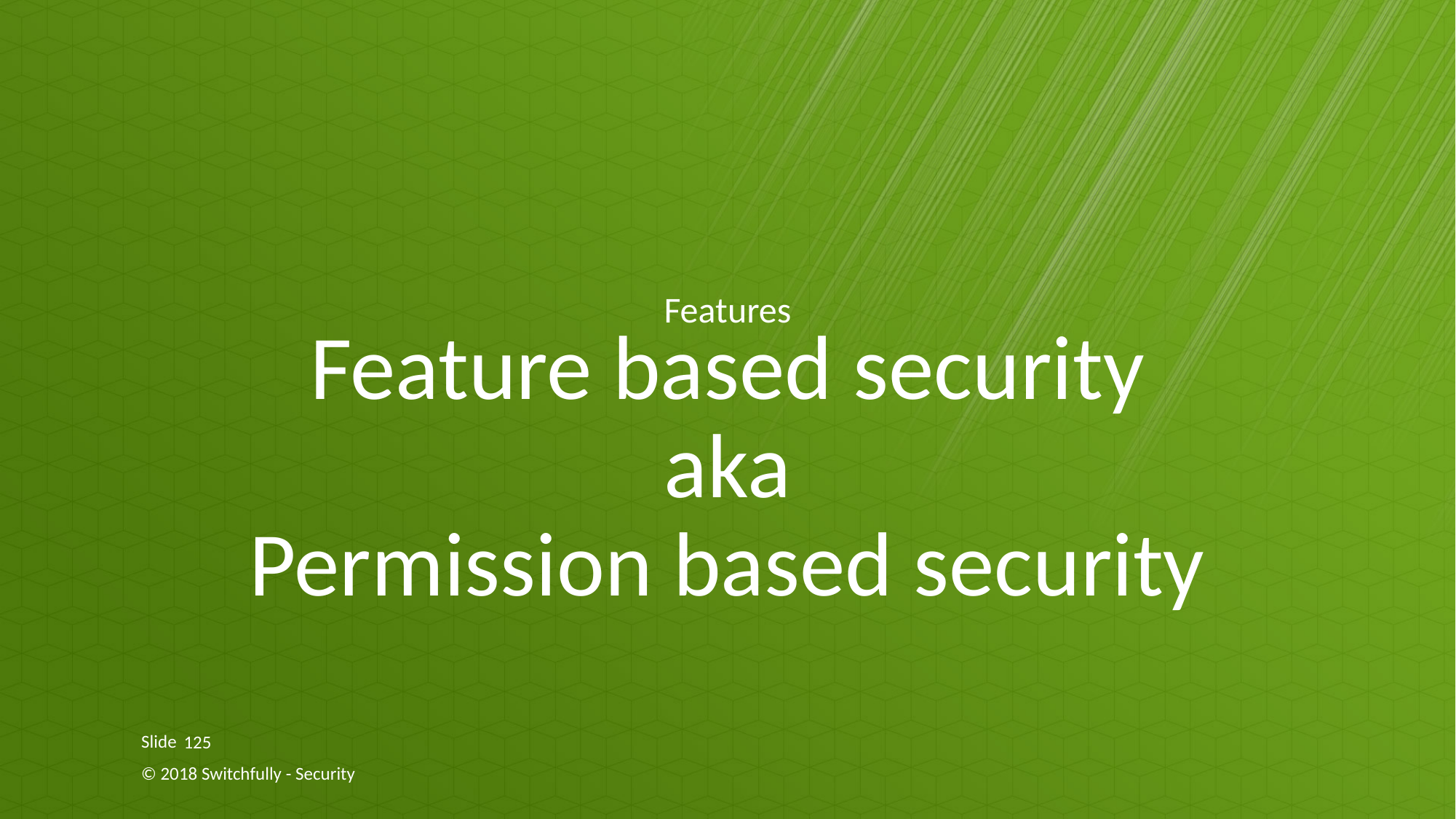

Features
# Feature based security aka Permission based security
125
© 2018 Switchfully - Security